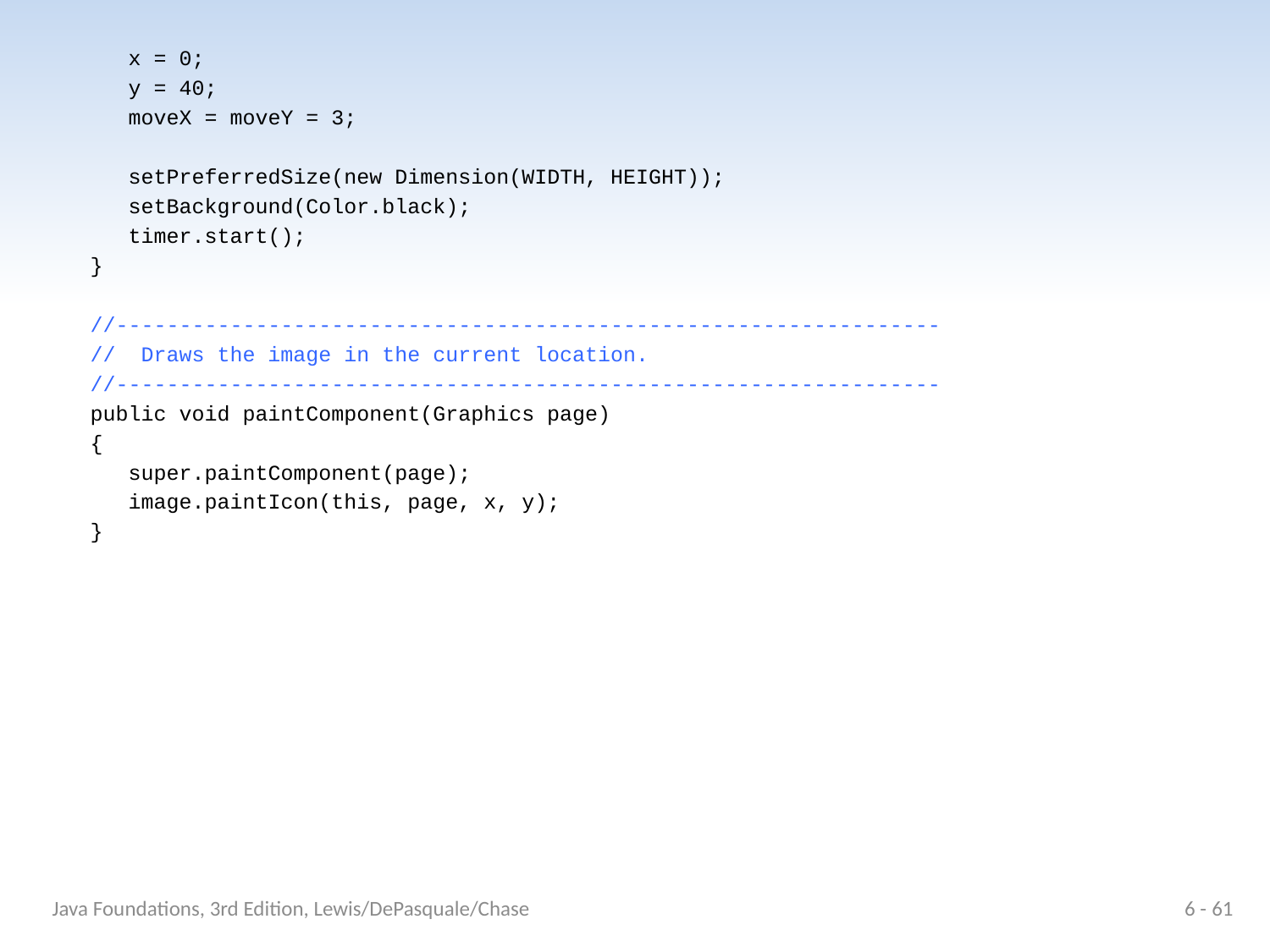

x = 0;
      y = 40;
      moveX = moveY = 3;

      setPreferredSize(new Dimension(WIDTH, HEIGHT));
      setBackground(Color.black);
      timer.start();
   }

   //-----------------------------------------------------------------
   //  Draws the image in the current location.
   //-----------------------------------------------------------------
   public void paintComponent(Graphics page)
   {
      super.paintComponent(page);
      image.paintIcon(this, page, x, y);
   }

Java Foundations, 3rd Edition, Lewis/DePasquale/Chase
6 - 61